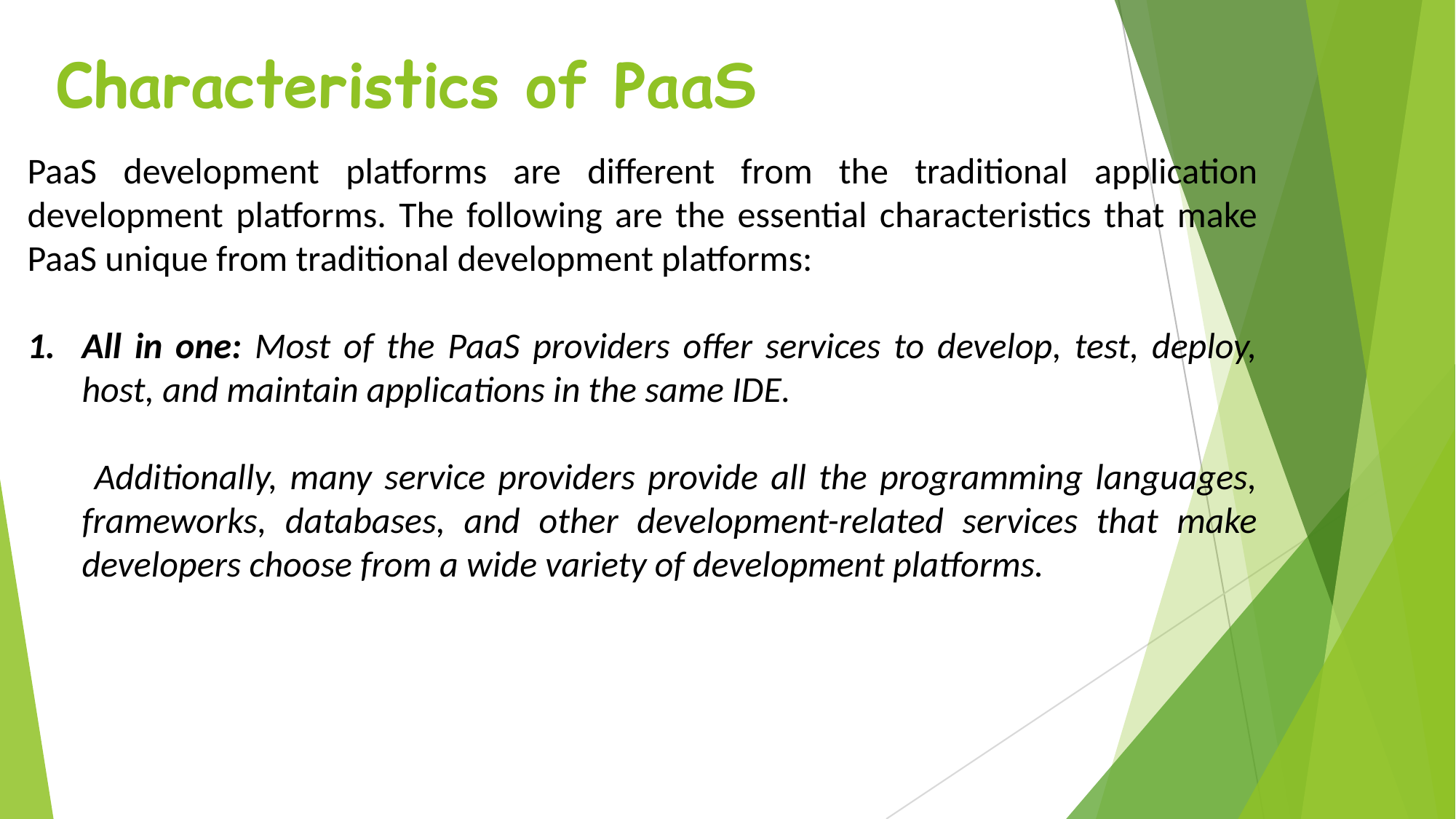

# Characteristics of PaaS
PaaS development platforms are different from the traditional application development platforms. The following are the essential characteristics that make PaaS unique from traditional development platforms:

All in one: Most of the PaaS providers offer services to develop, test, deploy, host, and maintain applications in the same IDE.

	 Additionally, many service providers provide all the programming languages, frameworks, databases, and other development-related services that make developers choose from a wide variety of development platforms.